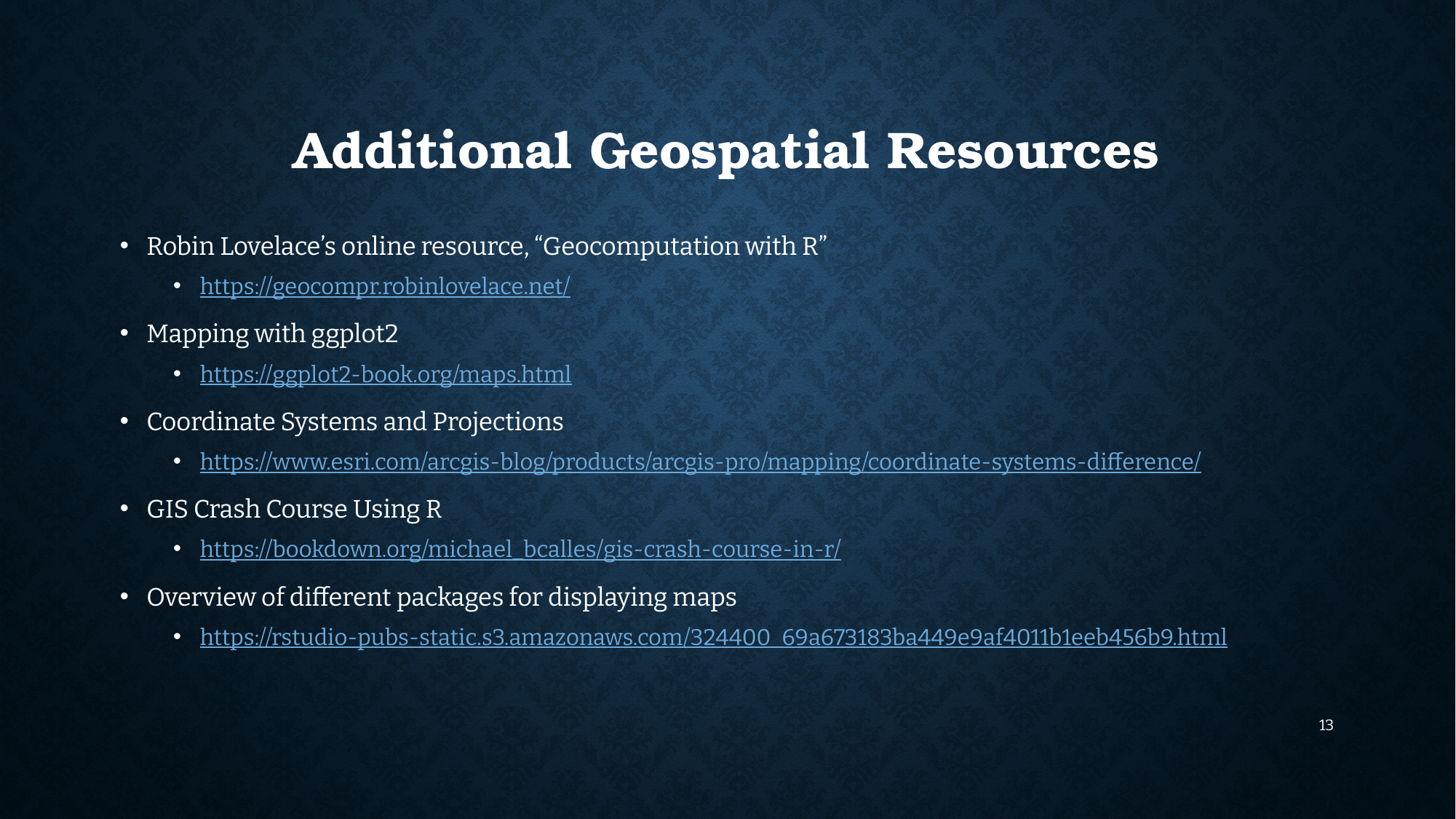

# Additional Geospatial Resources
Robin Lovelace’s online resource, “Geocomputation with R”
https://geocompr.robinlovelace.net/
Mapping with ggplot2
https://ggplot2-book.org/maps.html
Coordinate Systems and Projections
https://www.esri.com/arcgis-blog/products/arcgis-pro/mapping/coordinate-systems-difference/
GIS Crash Course Using R
https://bookdown.org/michael_bcalles/gis-crash-course-in-r/
Overview of different packages for displaying maps
https://rstudio-pubs-static.s3.amazonaws.com/324400_69a673183ba449e9af4011b1eeb456b9.html
13